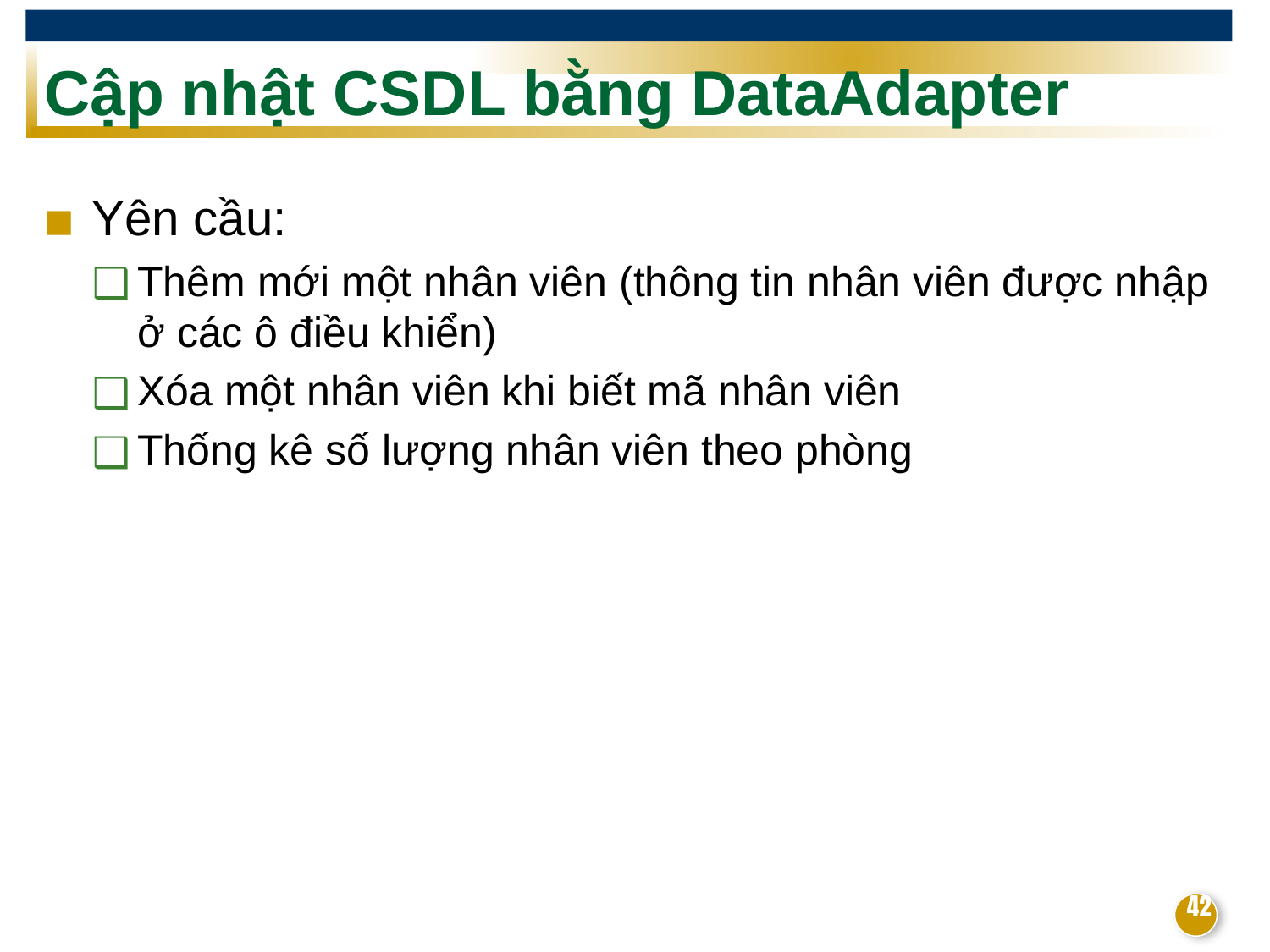

# Cập nhật CSDL bằng DataAdapter
Yên cầu:
Thêm mới một nhân viên (thông tin nhân viên được nhập ở các ô điều khiển)
Xóa một nhân viên khi biết mã nhân viên
Thống kê số lượng nhân viên theo phòng

42